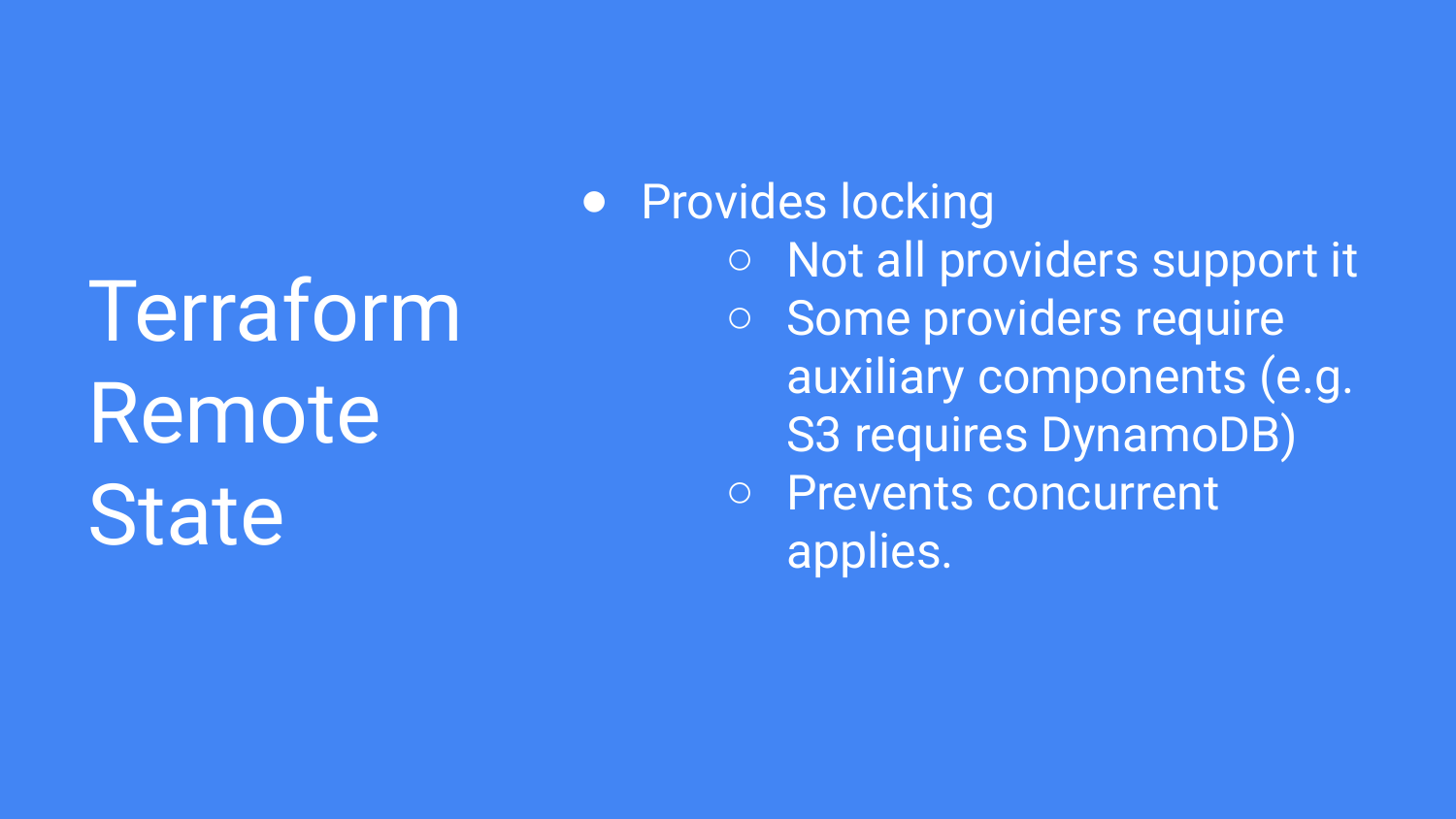

Provides locking
Not all providers support it
Some providers require auxiliary components (e.g. S3 requires DynamoDB)
Prevents concurrent applies.

# Terraform Remote State